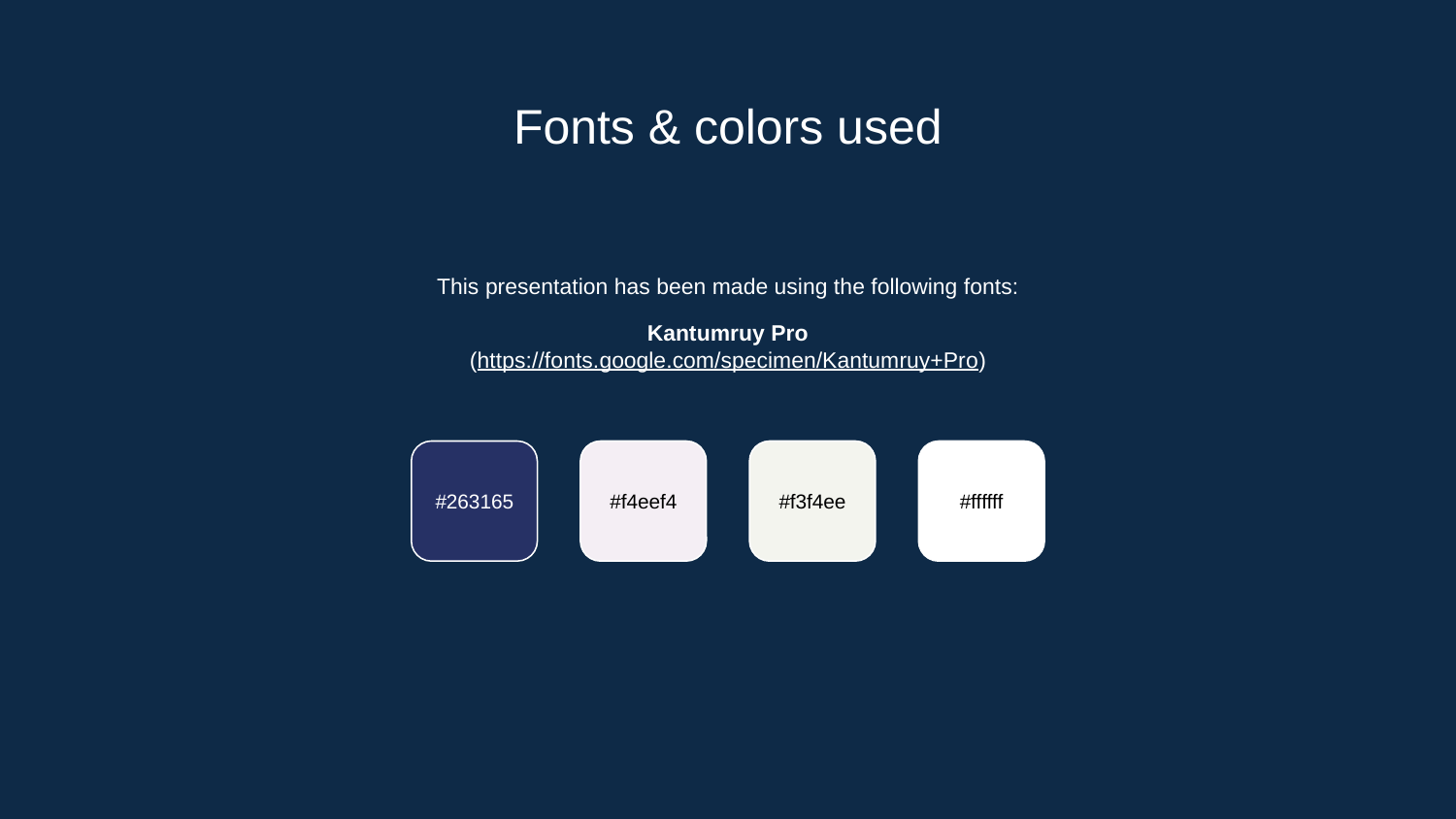

# Fonts & colors used
This presentation has been made using the following fonts:
Kantumruy Pro
(https://fonts.google.com/specimen/Kantumruy+Pro)

#263165
#f4eef4
#f3f4ee
#ffffff